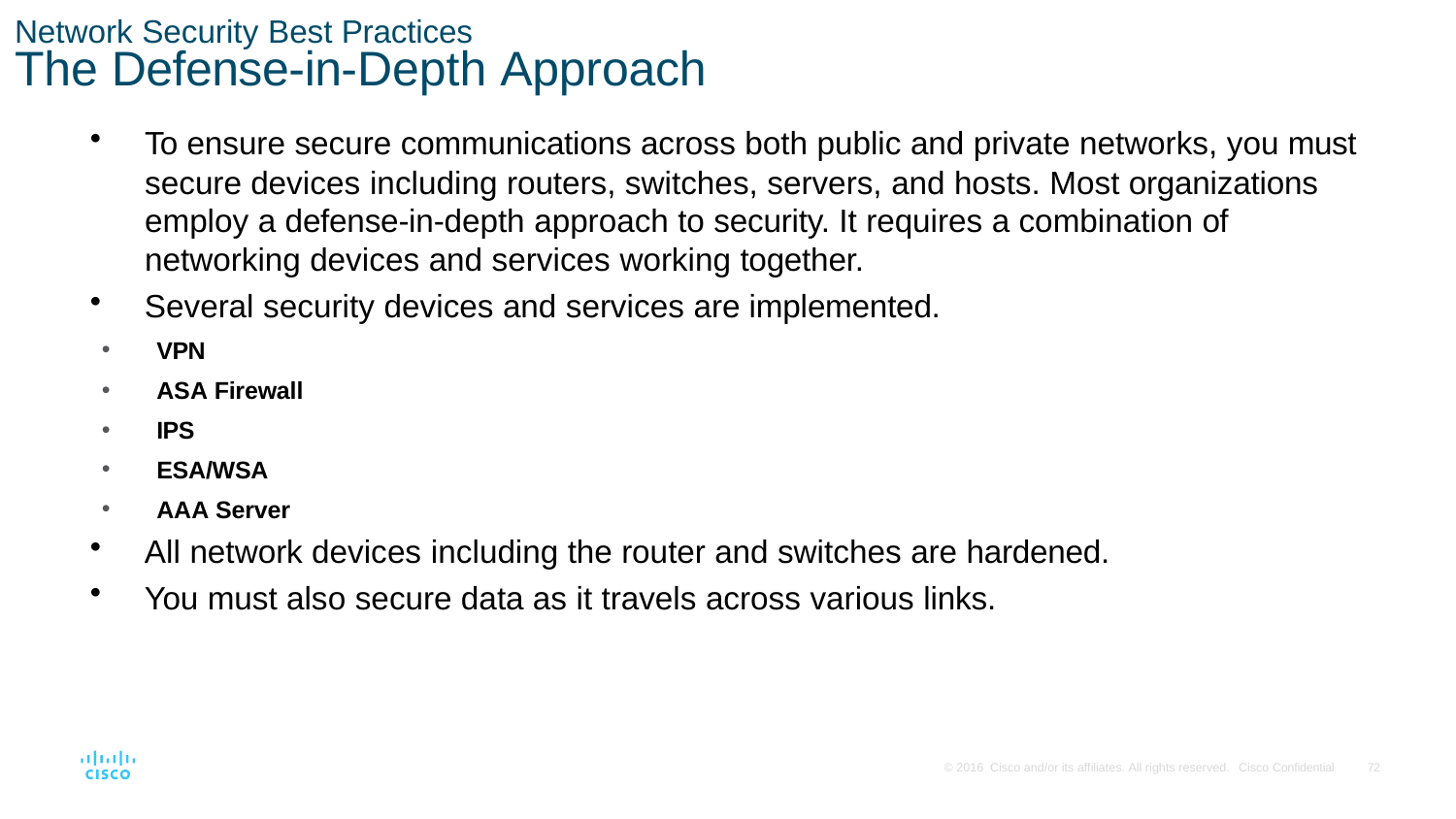

Network Security Best Practices
# The Defense-in-Depth Approach
To ensure secure communications across both public and private networks, you must secure devices including routers, switches, servers, and hosts. Most organizations employ a defense-in-depth approach to security. It requires a combination of networking devices and services working together.
Several security devices and services are implemented.
VPN
ASA Firewall
IPS
ESA/WSA
AAA Server
All network devices including the router and switches are hardened.
You must also secure data as it travels across various links.
© 2016 Cisco and/or its affiliates. All rights reserved. Cisco Confidential
72